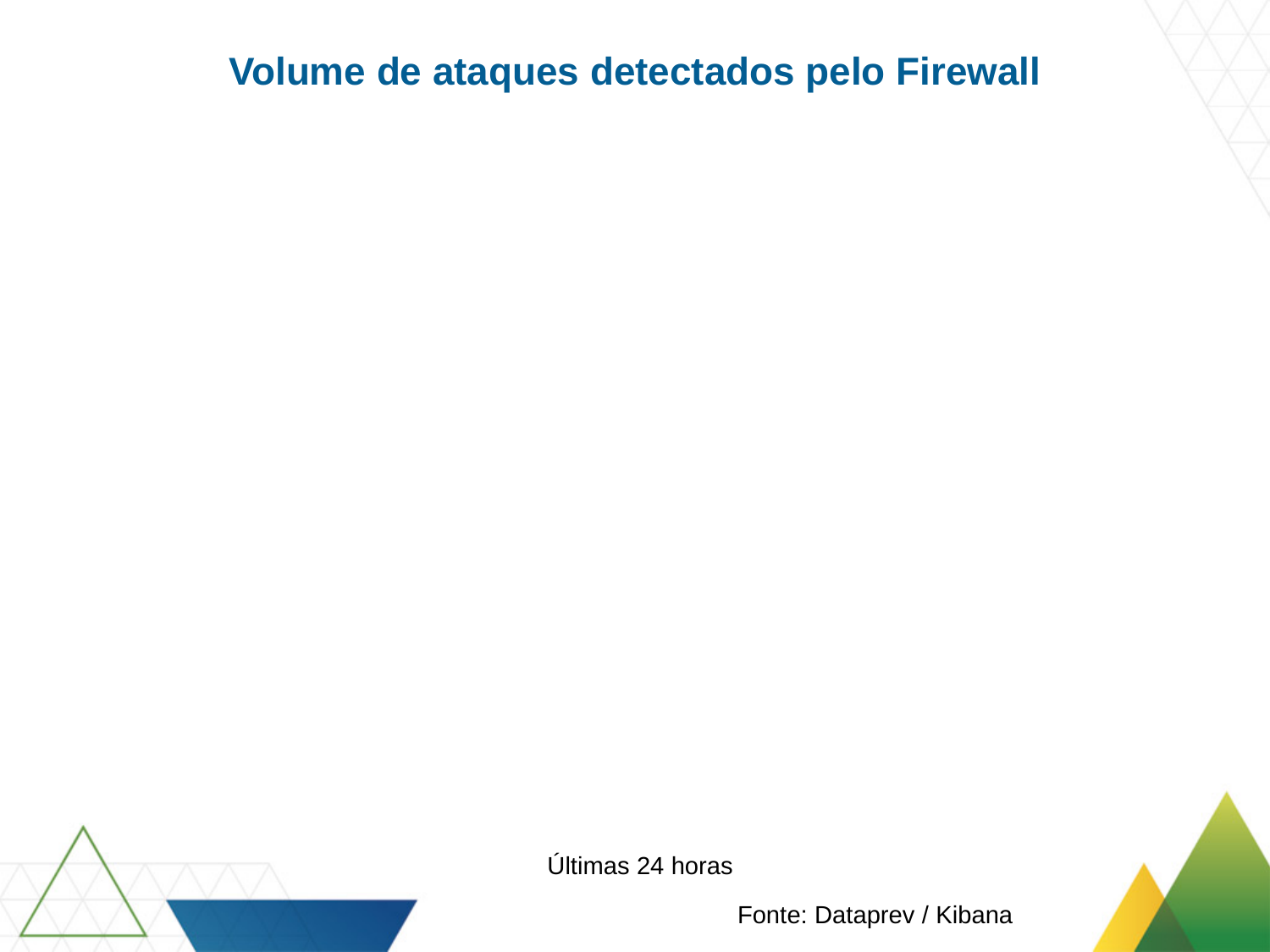

Volume de ataques detectados pelo Firewall

Últimas 24 horas
Fonte: Dataprev / Kibana